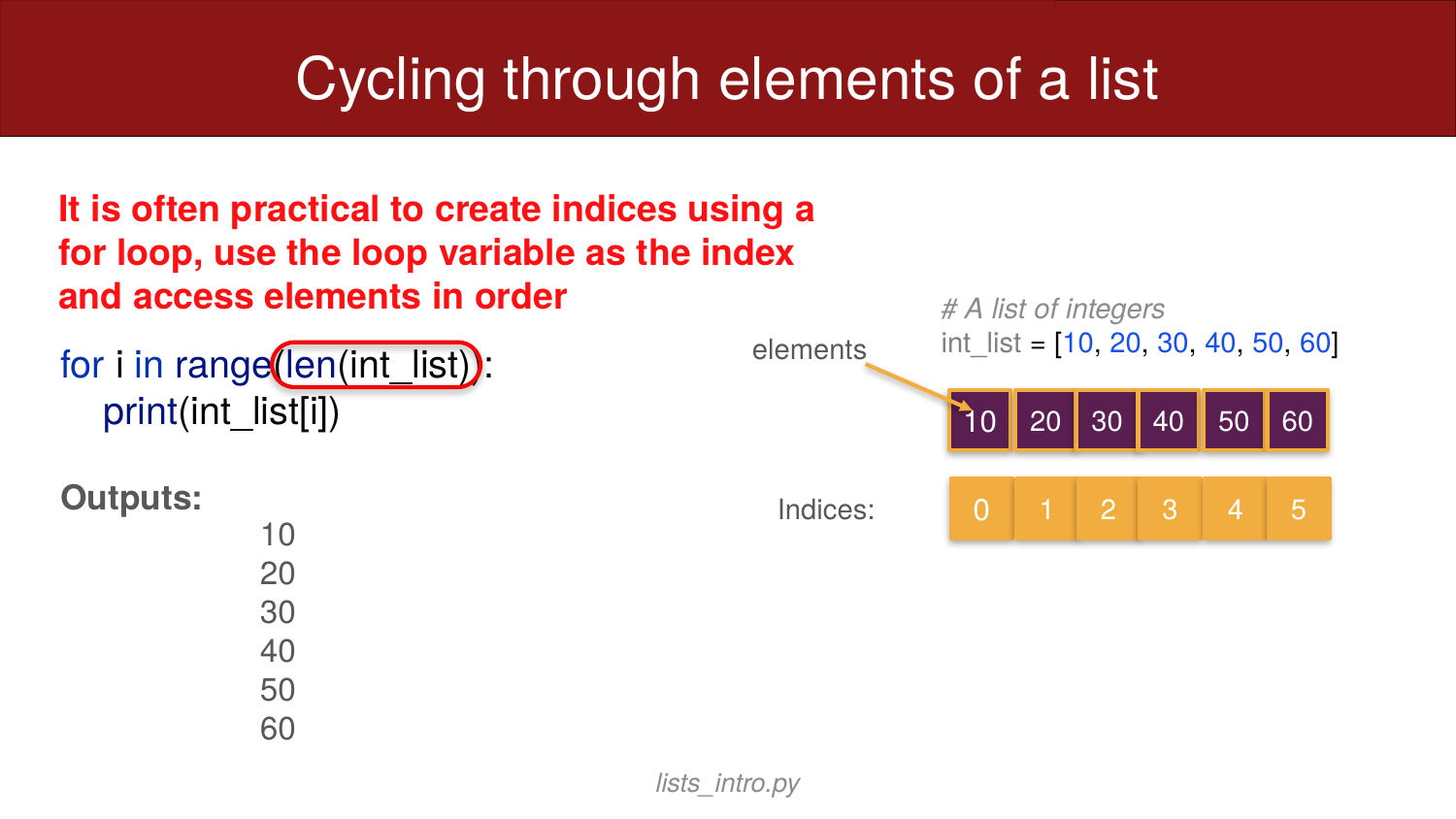

Cycling through elements of a list
It is often practical to create indices using a for loop, use the loop variable as the index and access elements in order
# A list of integers
int_list = [10, 20, 30, 40, 50, 60]
elements
for i in range(len(int_list)):
    print(int_list[i])

10
20
30
40
50
60
Outputs:
0
1
2
3
4
5
Indices:
10
20
30
40
50
60
15
lists_intro.py